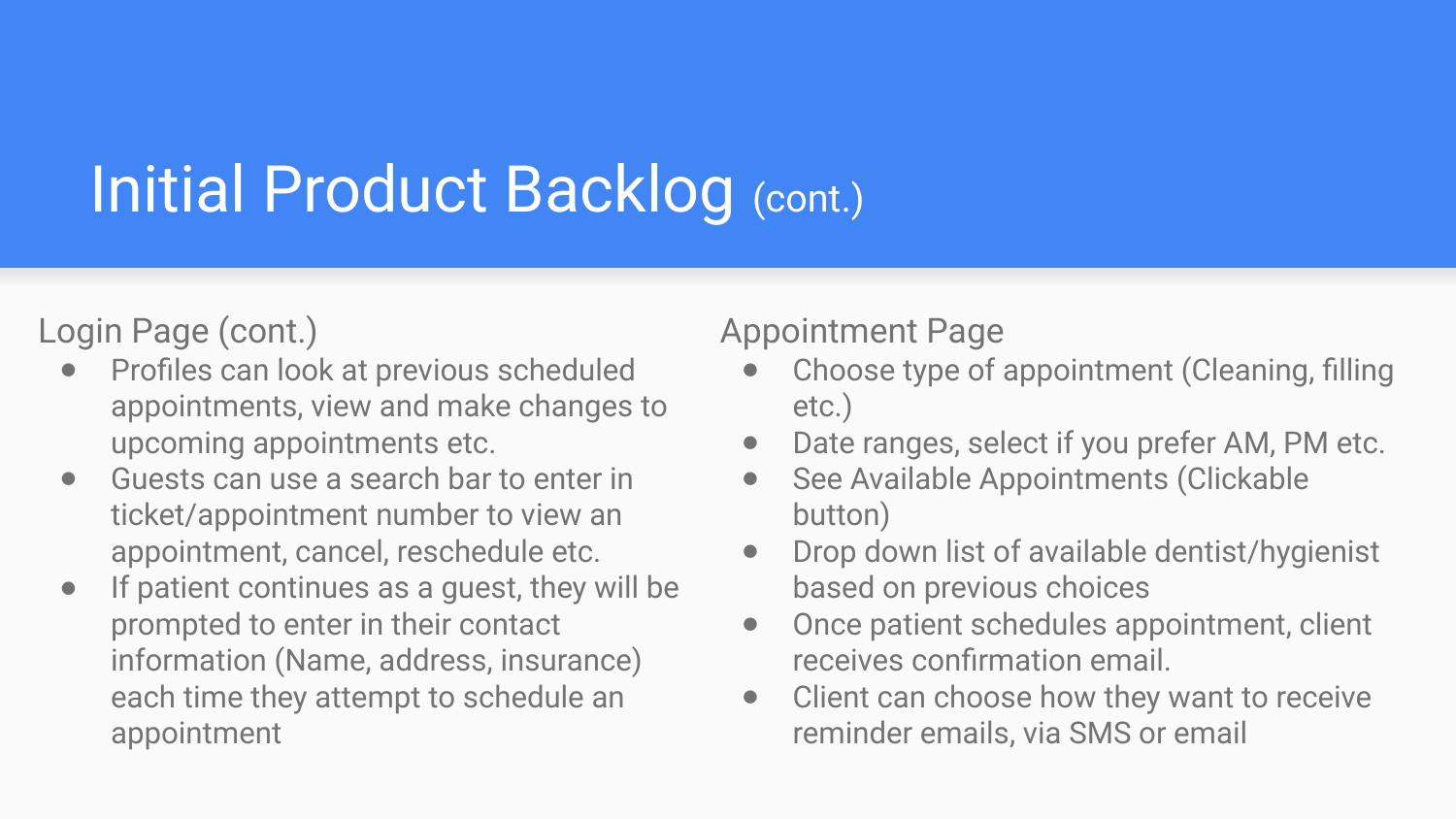

# Initial Product Backlog (cont.)
Login Page (cont.)
Profiles can look at previous scheduled appointments, view and make changes to upcoming appointments etc.
Guests can use a search bar to enter in ticket/appointment number to view an appointment, cancel, reschedule etc.
If patient continues as a guest, they will be prompted to enter in their contact information (Name, address, insurance) each time they attempt to schedule an appointment

Appointment Page
Choose type of appointment (Cleaning, filling etc.)
Date ranges, select if you prefer AM, PM etc.
See Available Appointments (Clickable button)
Drop down list of available dentist/hygienist based on previous choices
Once patient schedules appointment, client receives confirmation email.
Client can choose how they want to receive reminder emails, via SMS or email